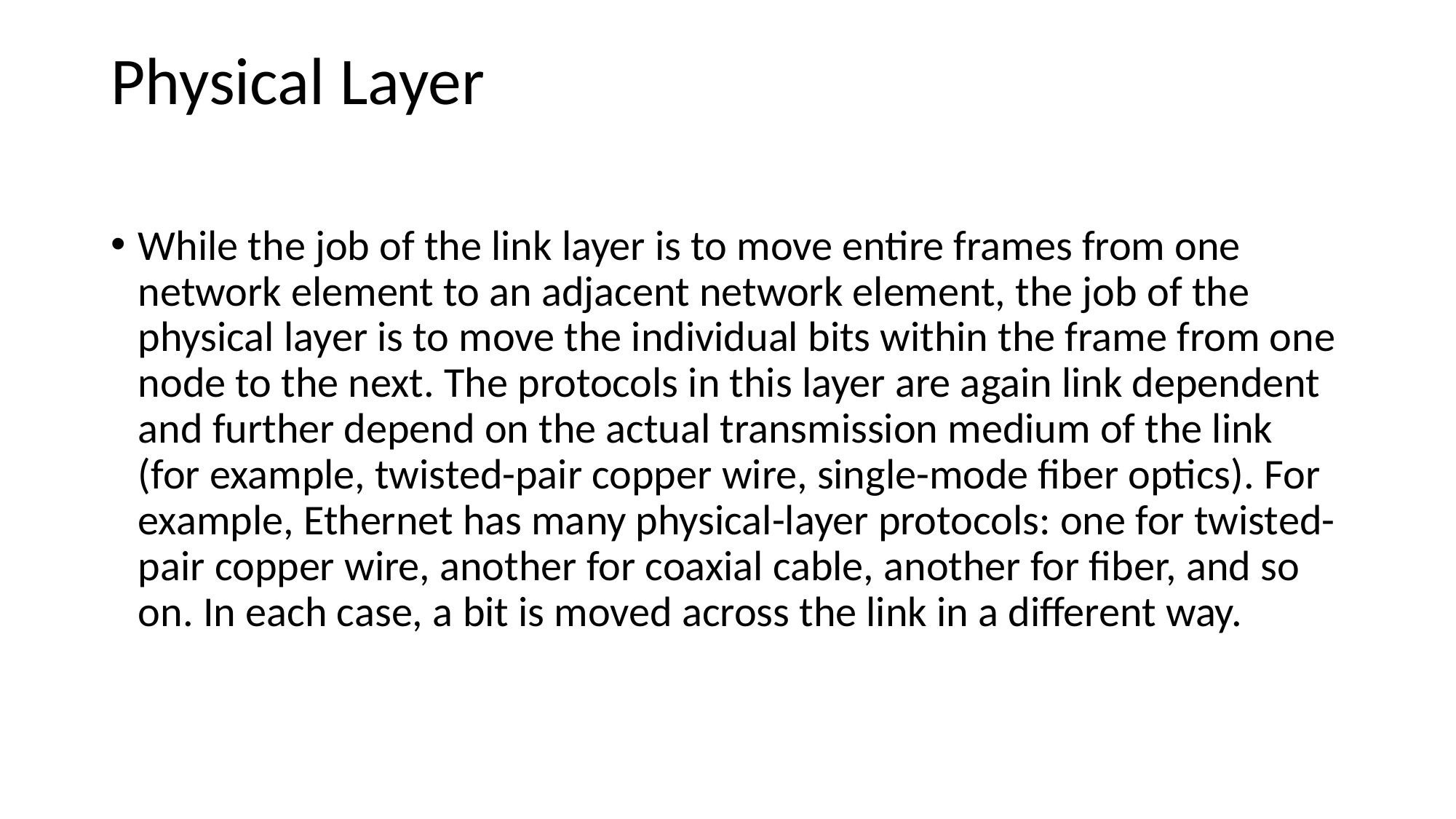

# Physical Layer
While the job of the link layer is to move entire frames from one network element to an adjacent network element, the job of the physical layer is to move the individual bits within the frame from one node to the next. The protocols in this layer are again link dependent and further depend on the actual transmission medium of the link (for example, twisted-pair copper wire, single-mode fiber optics). For example, Ethernet has many physical-layer protocols: one for twisted-pair copper wire, another for coaxial cable, another for fiber, and so on. In each case, a bit is moved across the link in a different way.